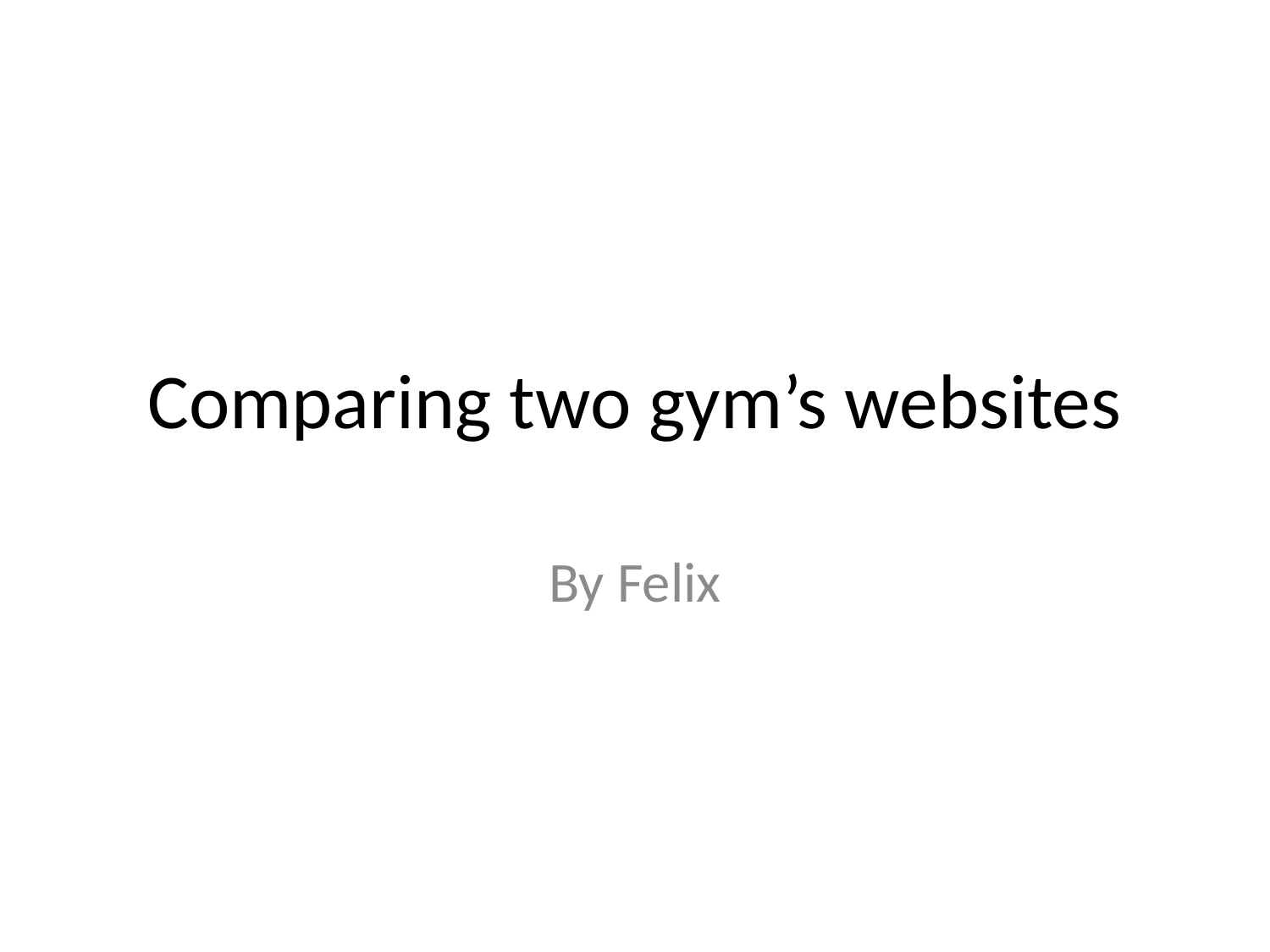

# Comparing two gym’s websites
By Felix